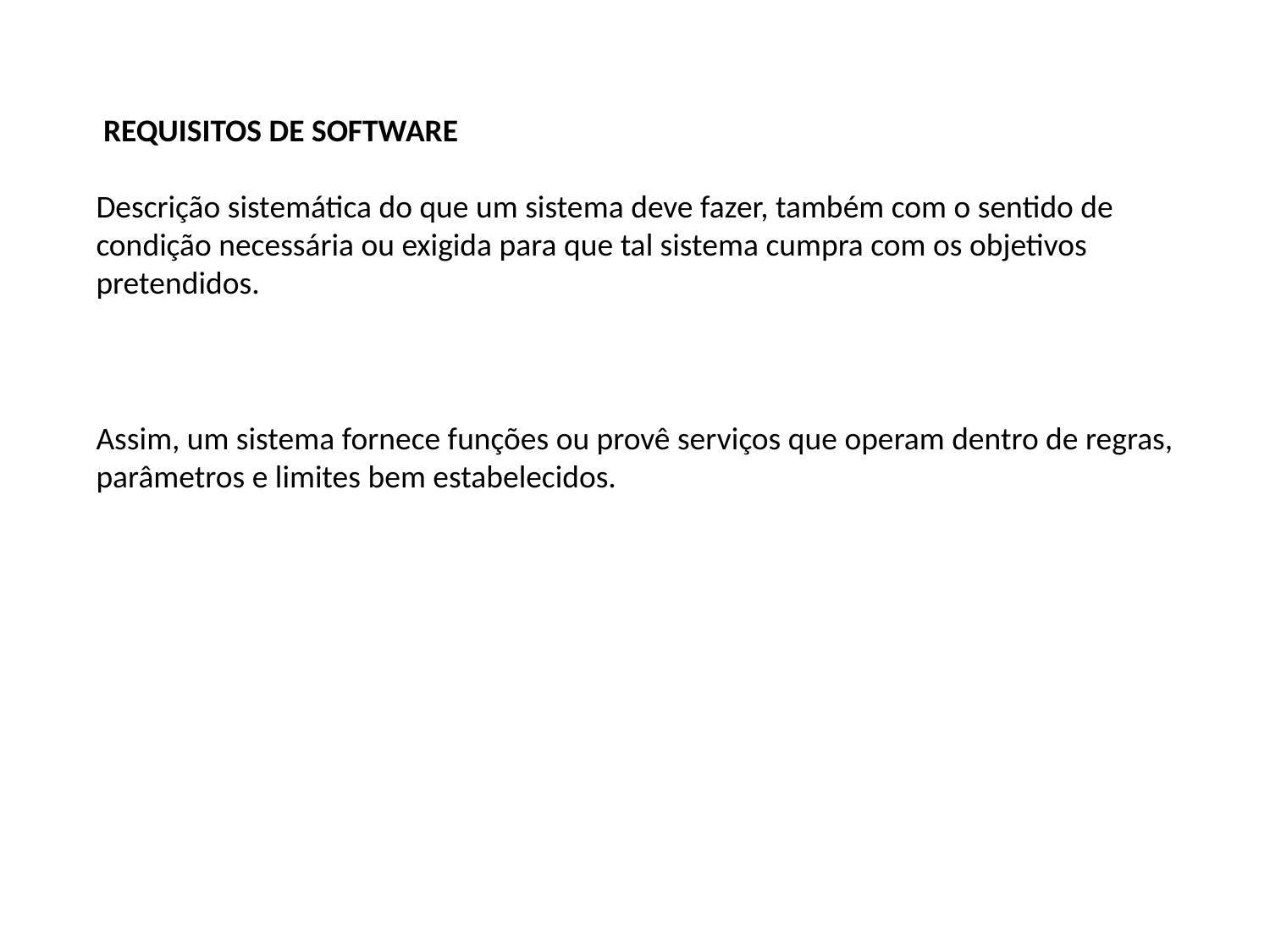

REQUISITOS DE SOFTWARE

Descrição sistemática do que um sistema deve fazer, também com o sentido de condição necessária ou exigida para que tal sistema cumpra com os objetivos pretendidos.
Assim, um sistema fornece funções ou provê serviços que operam dentro de regras, parâmetros e limites bem estabelecidos.